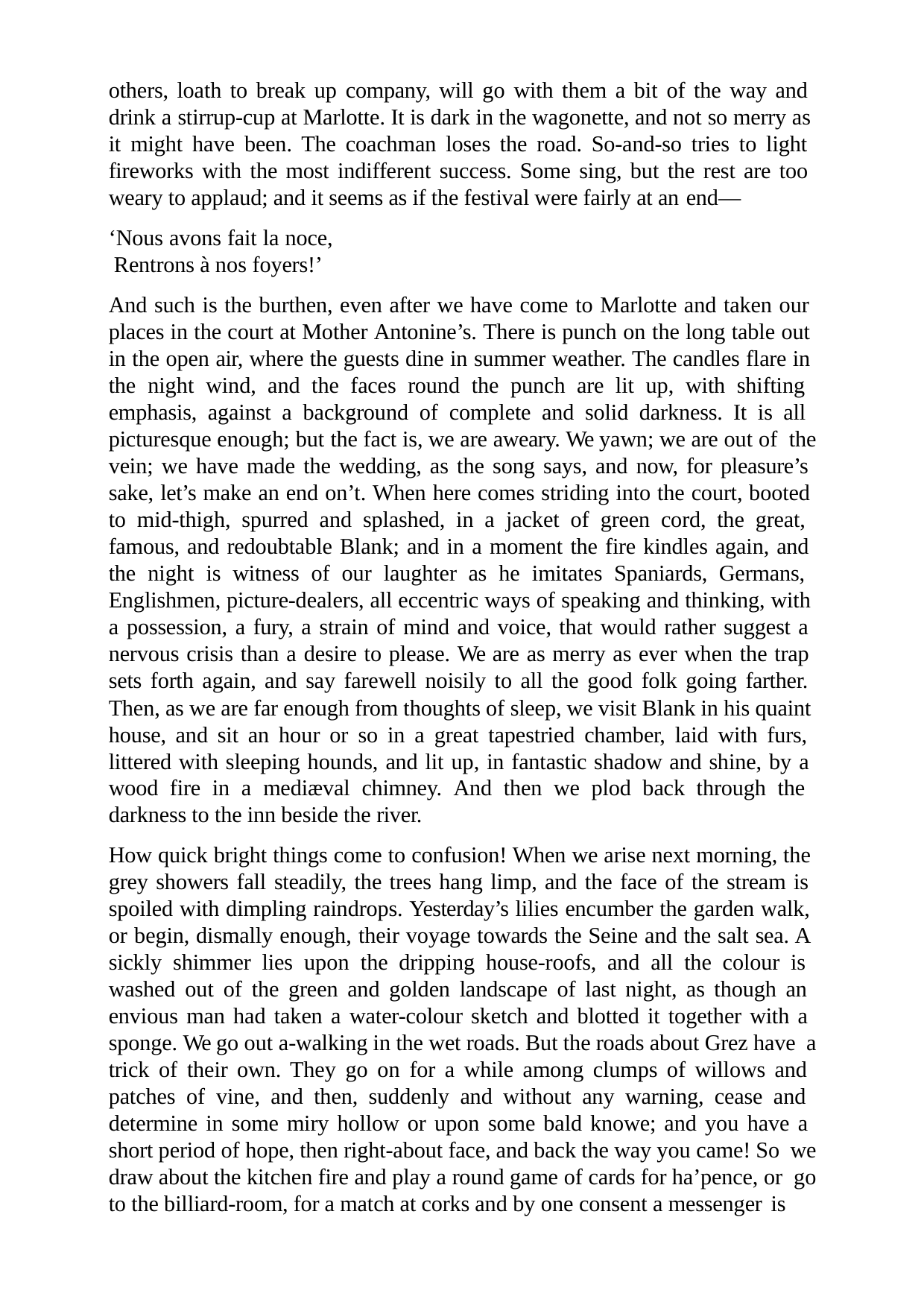

others, loath to break up company, will go with them a bit of the way and  drink a stirrup-cup at Marlotte. It is dark in the wagonette, and not so merry as  it might have been. The coachman loses the road. So-and-so tries to light  fireworks with the most indifferent success. Some sing, but the rest are too  weary to applaud; and it seems as if the festival were fairly at an end—
‘Nous avons fait la noce,  Rentrons à nos foyers!’
And such is the burthen, even after we have come to Marlotte and taken our  places in the court at Mother Antonine’s. There is punch on the long table out  in the open air, where the guests dine in summer weather. The candles flare in  the night wind, and the faces round the punch are lit up, with shifting  emphasis, against a background of complete and solid darkness. It is all  picturesque enough; but the fact is, we are aweary. We yawn; we are out of  the vein; we have made the wedding, as the song says, and now, for pleasure’s  sake, let’s make an end on’t. When here comes striding into the court, booted  to mid-thigh, spurred and splashed, in a jacket of green cord, the great,  famous, and redoubtable Blank; and in a moment the fire kindles again, and  the night is witness of our laughter as he imitates Spaniards, Germans,  Englishmen, picture-dealers, all eccentric ways of speaking and thinking, with  a possession, a fury, a strain of mind and voice, that would rather suggest a  nervous crisis than a desire to please. We are as merry as ever when the trap  sets forth again, and say farewell noisily to all the good folk going farther.  Then, as we are far enough from thoughts of sleep, we visit Blank in his quaint  house, and sit an hour or so in a great tapestried chamber, laid with furs,  littered with sleeping hounds, and lit up, in fantastic shadow and shine, by a  wood fire in a mediæval chimney. And then we plod back through the  darkness to the inn beside the river.
How quick bright things come to confusion! When we arise next morning, the  grey showers fall steadily, the trees hang limp, and the face of the stream is  spoiled with dimpling raindrops. Yesterday’s lilies encumber the garden walk,  or begin, dismally enough, their voyage towards the Seine and the salt sea. A  sickly shimmer lies upon the dripping house-roofs, and all the colour is  washed out of the green and golden landscape of last night, as though an  envious man had taken a water-colour sketch and blotted it together with a  sponge. We go out a-walking in the wet roads. But the roads about Grez have  a trick of their own. They go on for a while among clumps of willows and  patches of vine, and then, suddenly and without any warning, cease and  determine in some miry hollow or upon some bald knowe; and you have a  short period of hope, then right-about face, and back the way you came! So  we draw about the kitchen fire and play a round game of cards for ha’pence, or  go to the billiard-room, for a match at corks and by one consent a messenger is